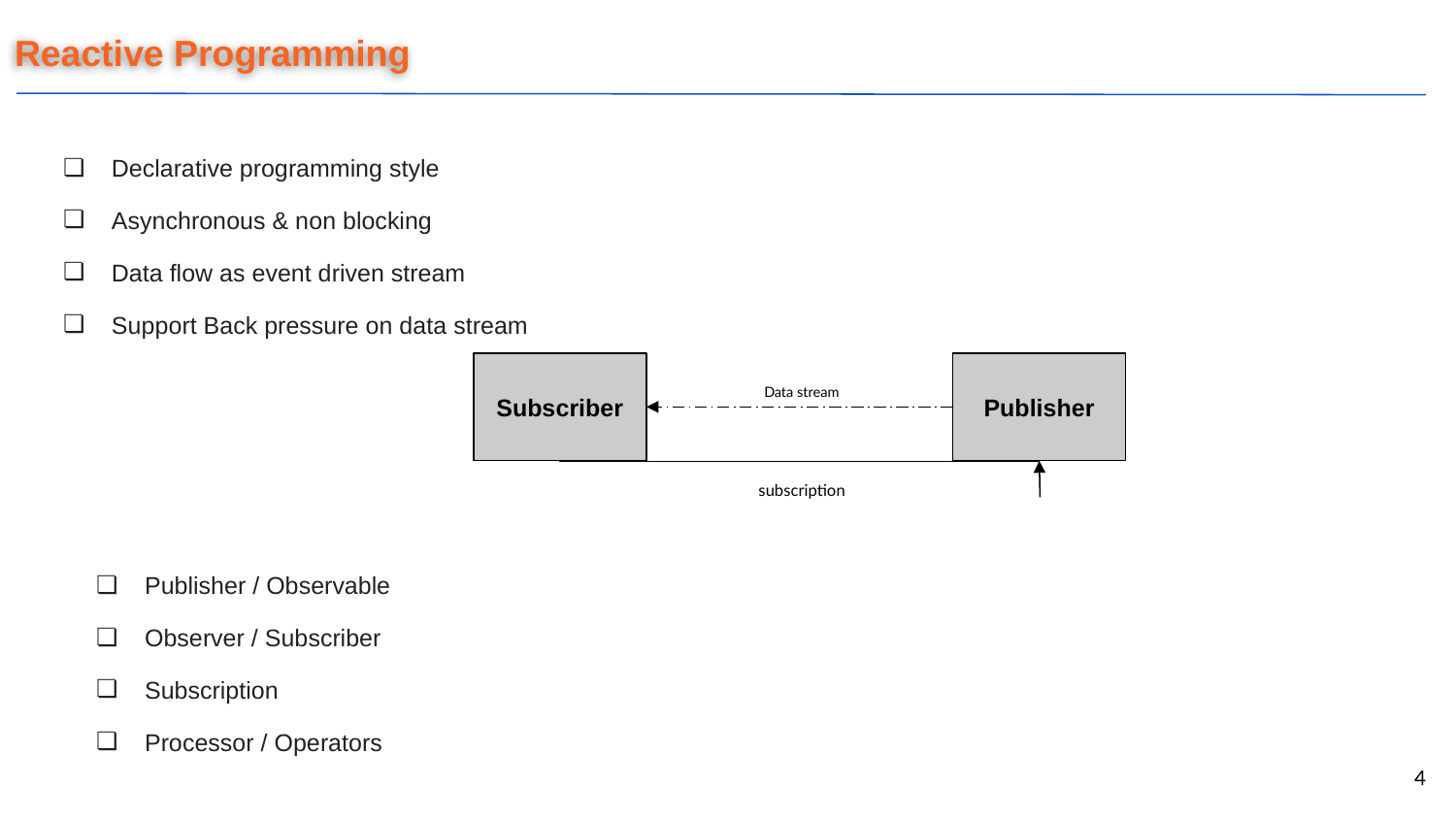

Reactive Programming

Declarative programming style
Asynchronous & non blocking
Data flow as event driven stream
Support Back pressure on data stream
Subscriber
Publisher
Data stream
subscription
Publisher / Observable
Observer / Subscriber
Subscription
Processor / Operators
4